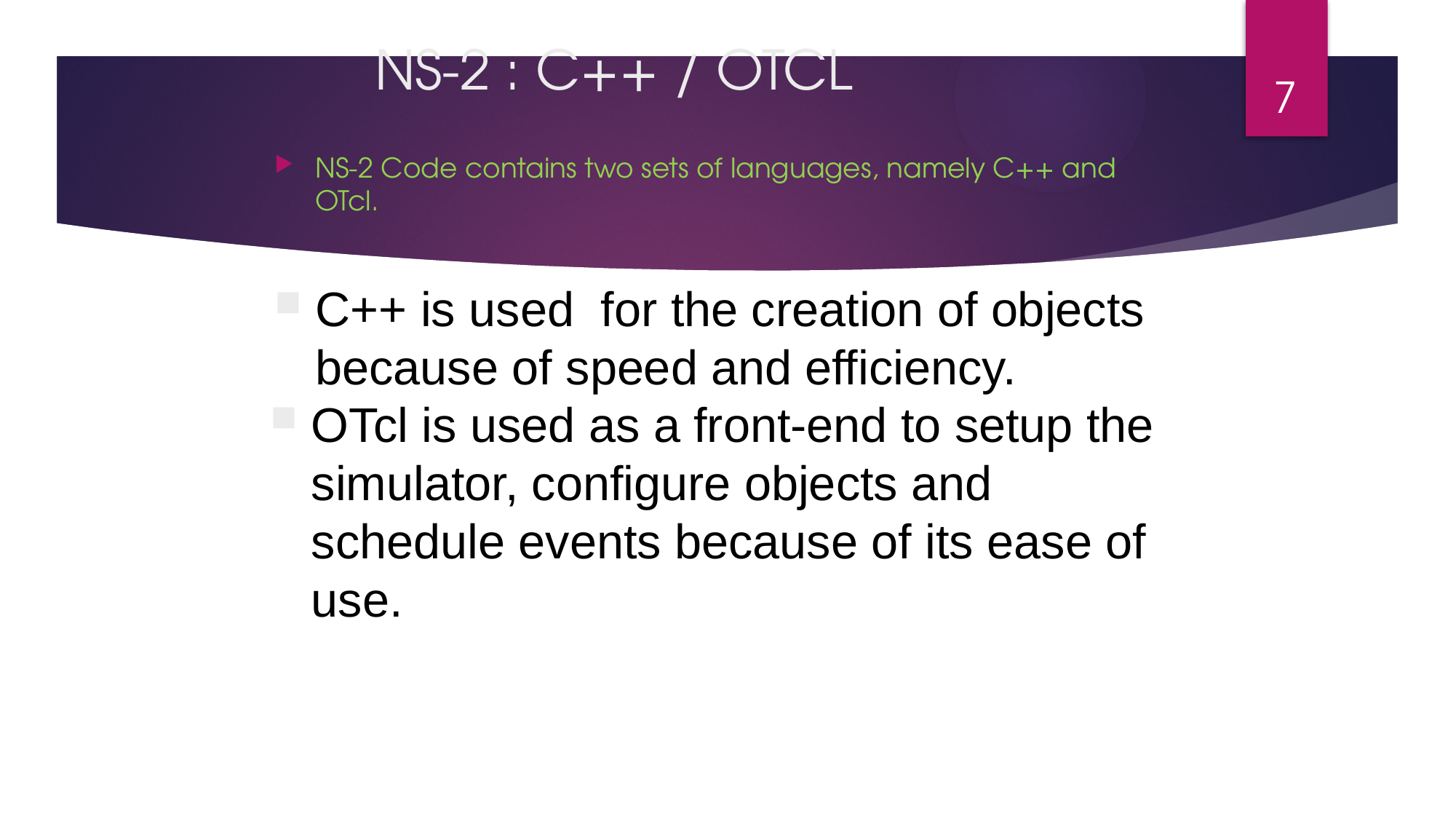

# NS-2 : C++ / OTCL
7
NS-2 Code contains two sets of languages, namely C++ and OTcl.
C++ is used  for the creation of objects because of speed and efficiency.

OTcl is used as a front-end to setup the simulator, configure objects and schedule events because of its ease of use.